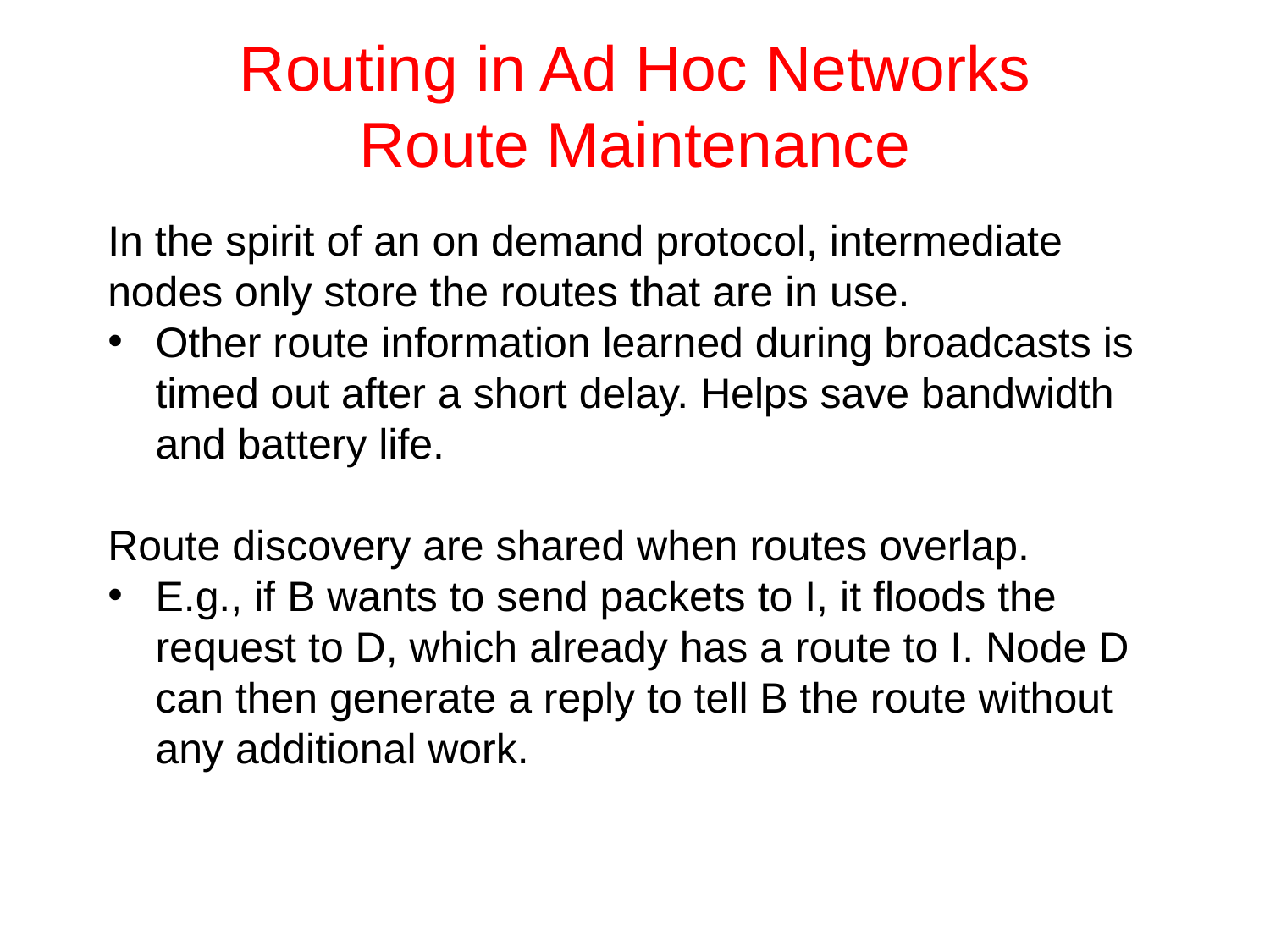

# Routing in Ad Hoc Networks Route Maintenance
In the spirit of an on demand protocol, intermediate nodes only store the routes that are in use.
Other route information learned during broadcasts is timed out after a short delay. Helps save bandwidth and battery life.

Route discovery are shared when routes overlap.
E.g., if B wants to send packets to I, it floods the request to D, which already has a route to I. Node D can then generate a reply to tell B the route without any additional work.